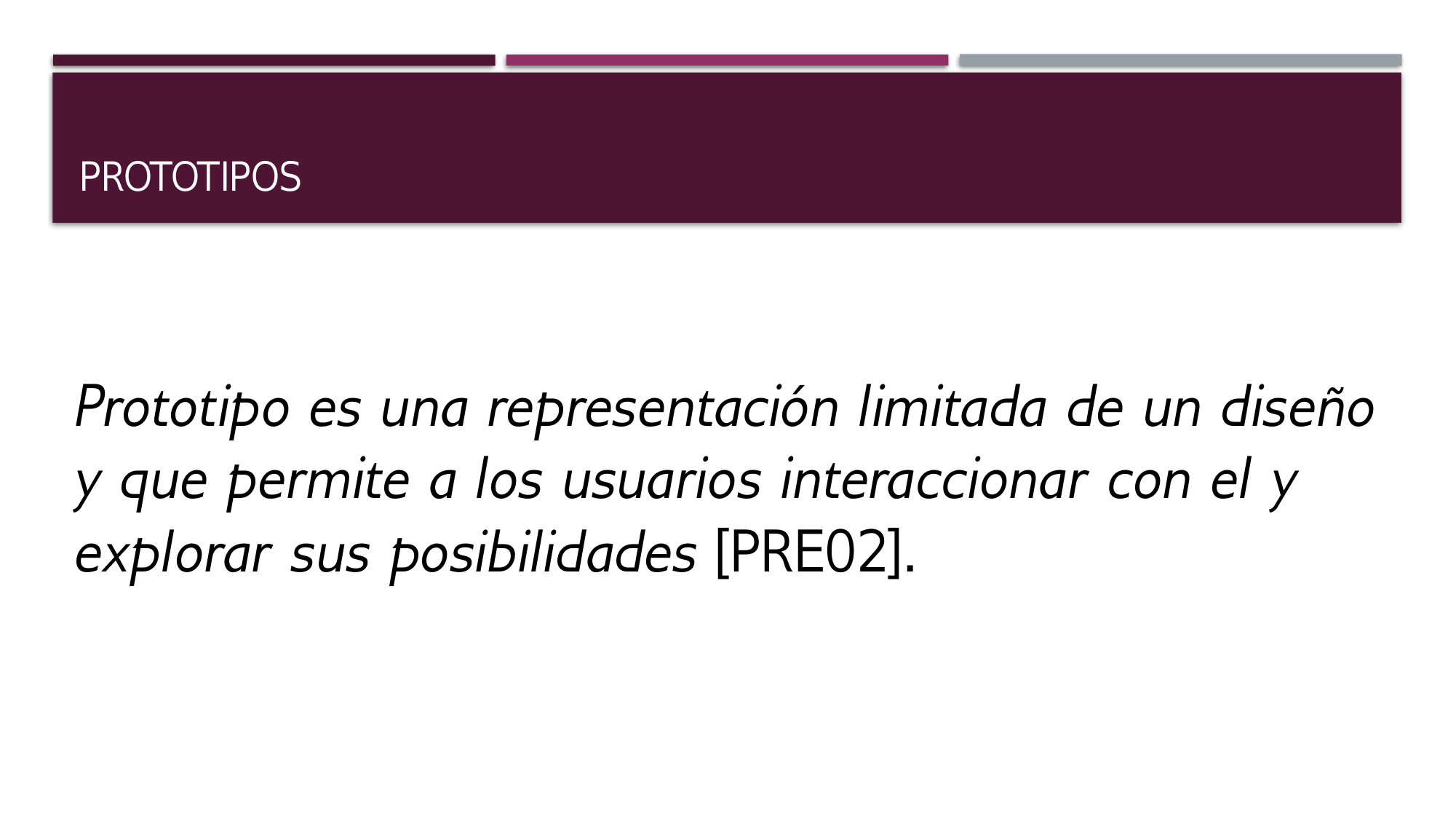

# Prototipos
Prototipo es una representación limitada de un diseño y que permite a los usuarios interaccionar con el y explorar sus posibilidades [PRE02].